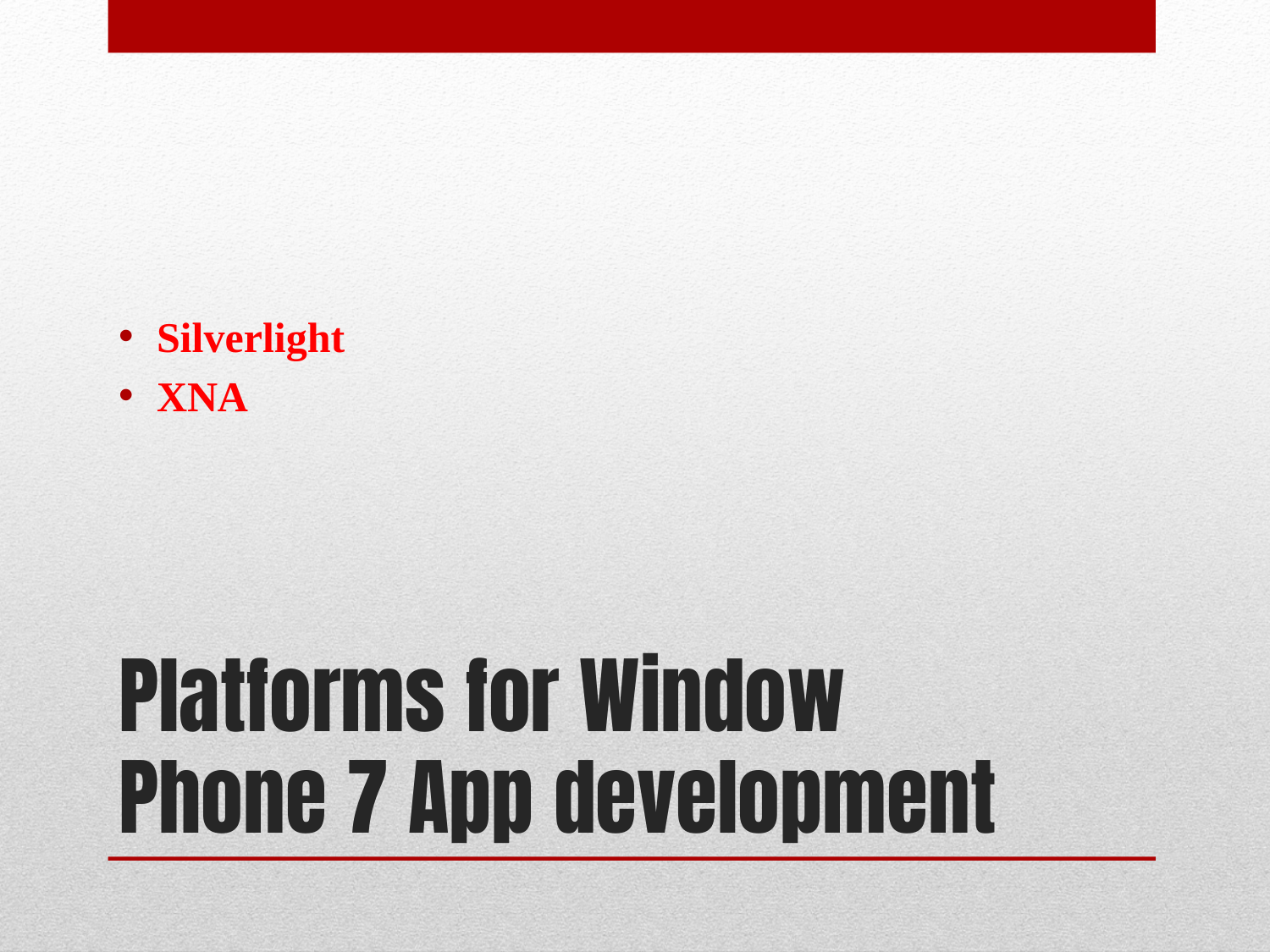

Silverlight
XNA
# Platforms for Window Phone 7 App development